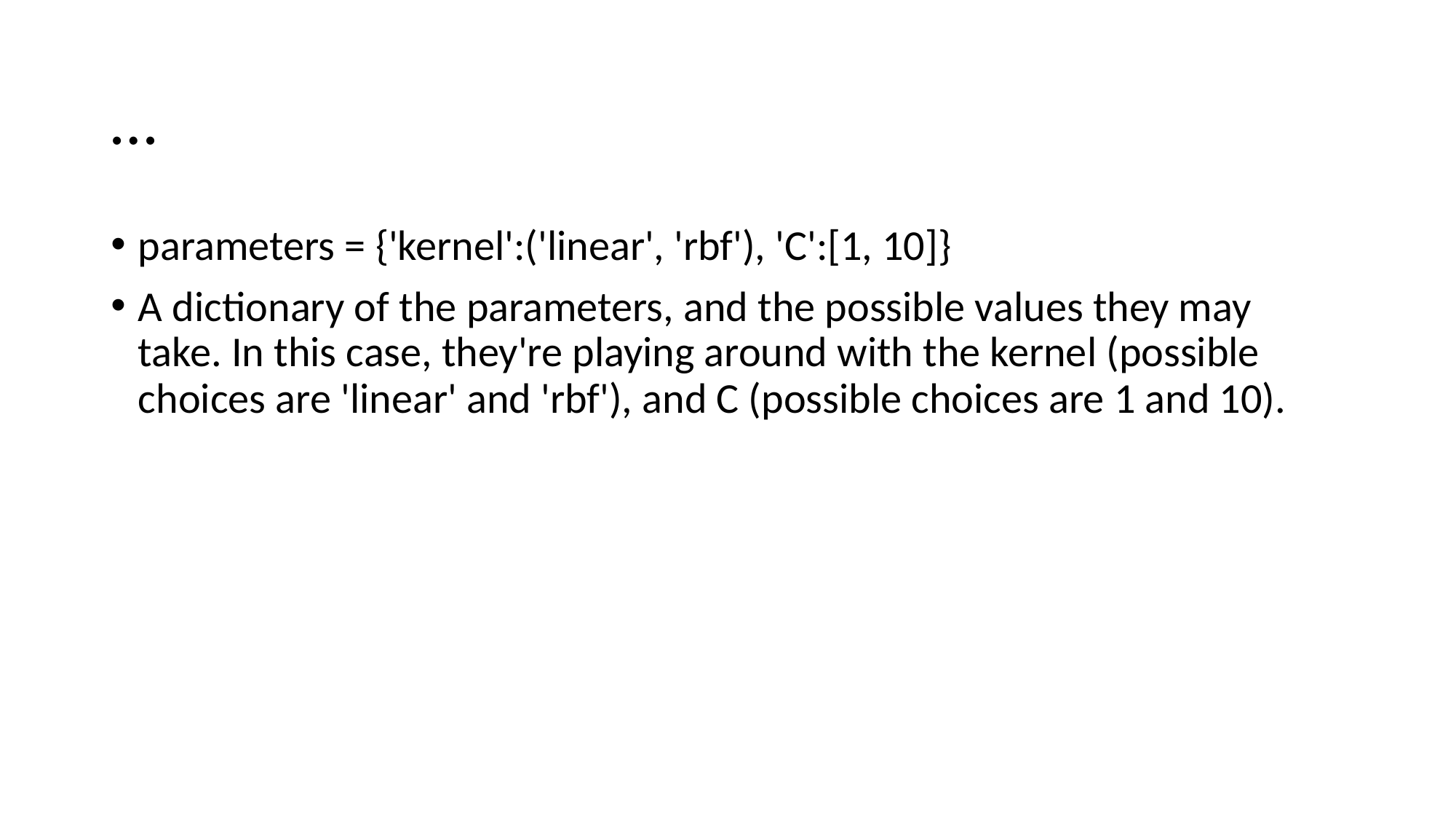

# …
parameters = {'kernel':('linear', 'rbf'), 'C':[1, 10]}
A dictionary of the parameters, and the possible values they may take. In this case, they're playing around with the kernel (possible choices are 'linear' and 'rbf'), and C (possible choices are 1 and 10).